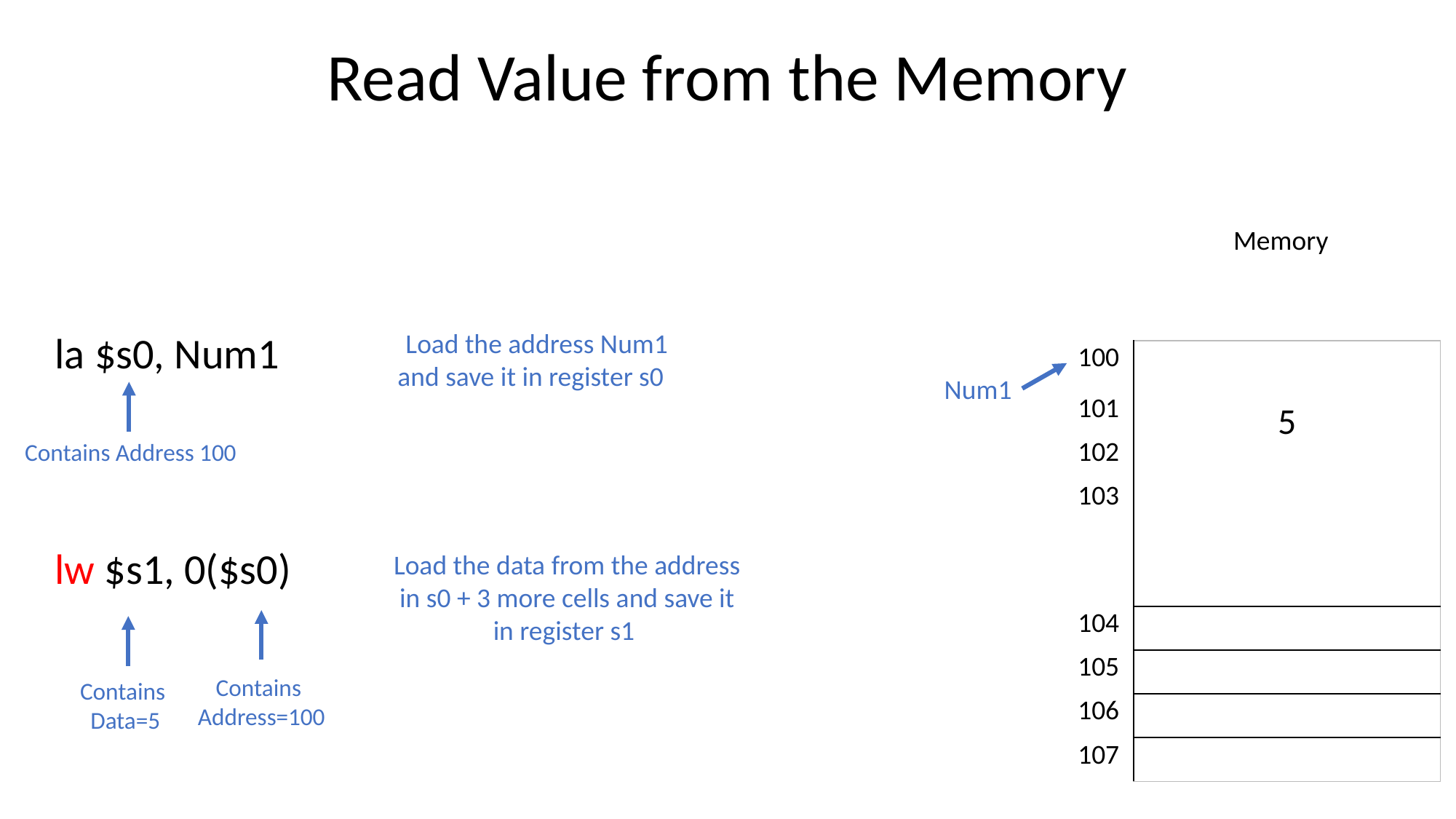

# Read Value from the Memory
Memory
la $s0, Num1

Load the address Num1 and save it in register s0
| 100 | 5 |
| --- | --- |
| 101 | 8 bits |
| 102 | 8 bits |
| 103 | 8 bits |
| 104 |  |
| 105 |  |
| 106 |  |
| 107 |  |
Num1
Contains Address 100
lw $s1, 0($s0)

Load the data from the address in s0 + 3 more cells and save it in register s1

Contains
Address=100
Contains
Data=5